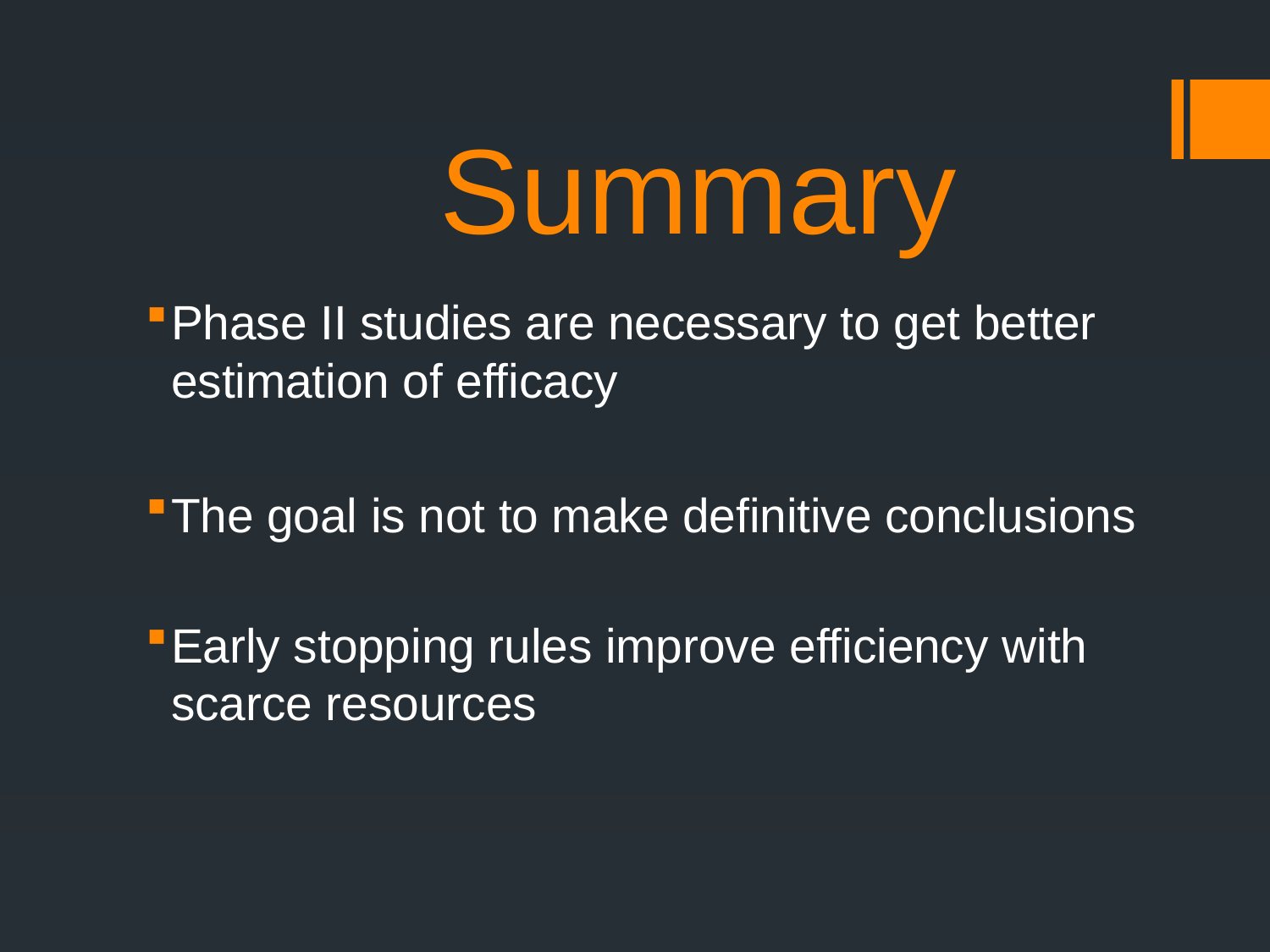

# Summary
Phase II studies are necessary to get better estimation of efficacy

The goal is not to make definitive conclusions

Early stopping rules improve efficiency with scarce resources